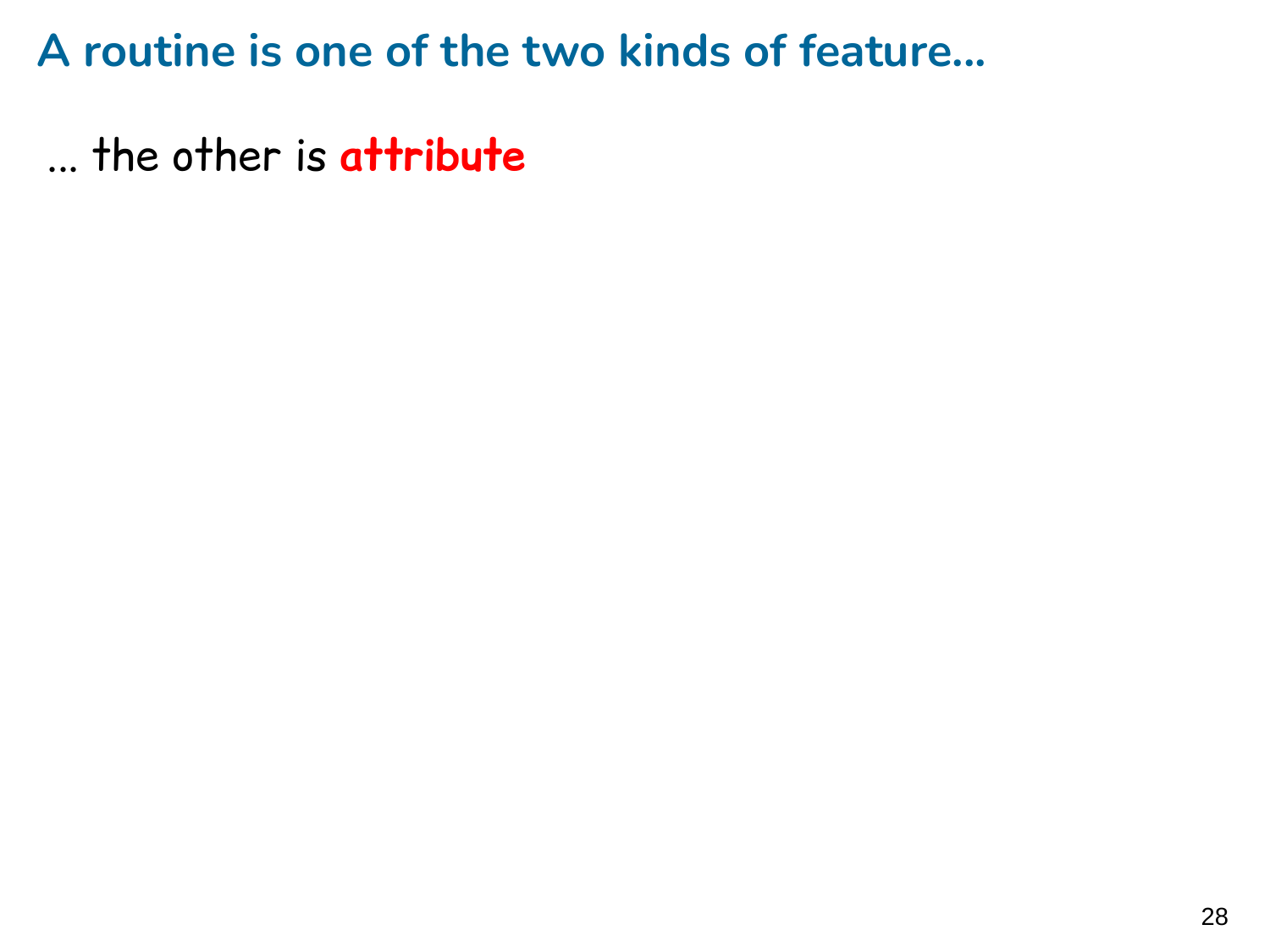

# A routine is one of the two kinds of feature...
... the other is attribute

28